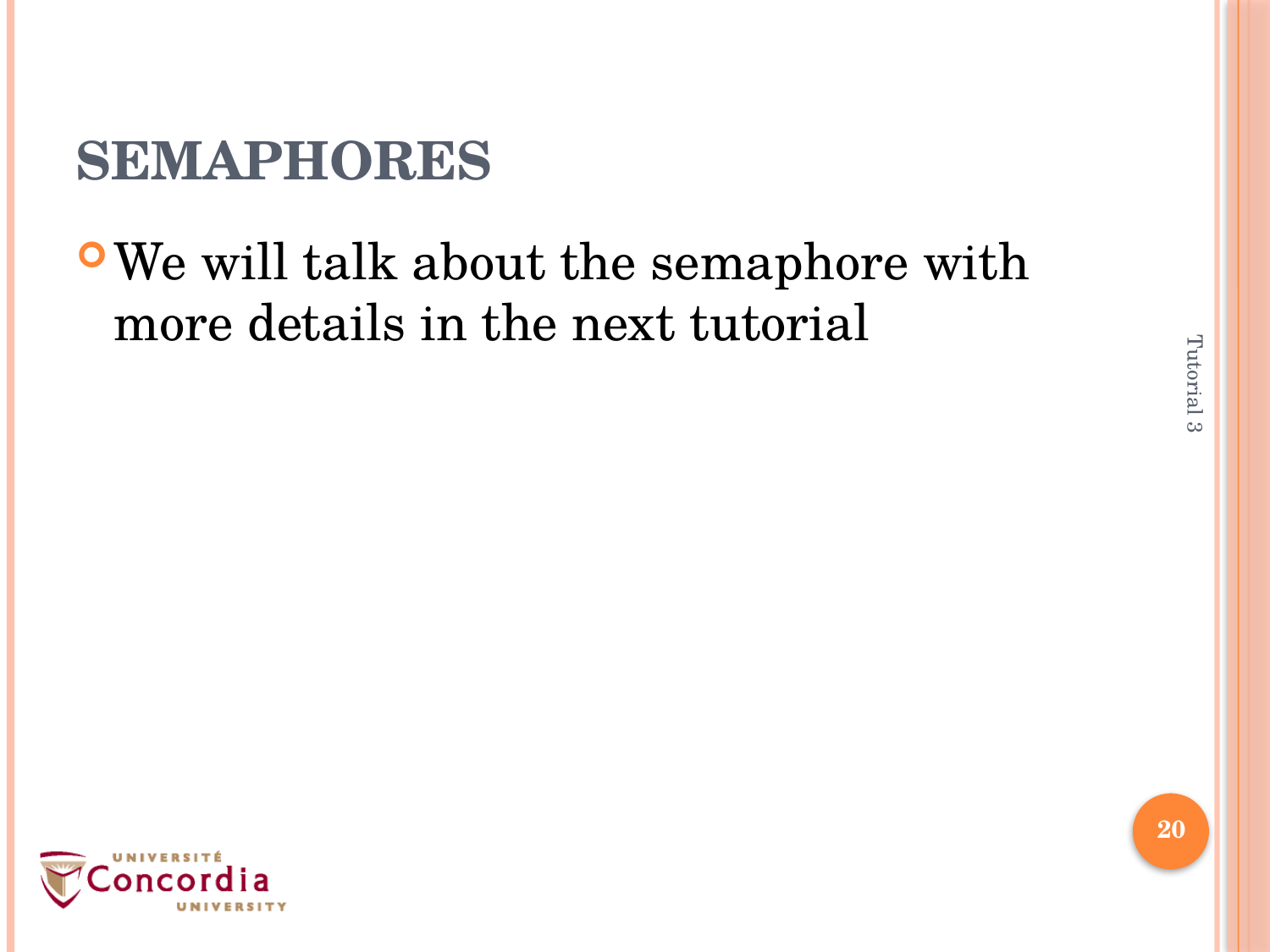

# Semaphores
We will talk about the semaphore with more details in the next tutorial
Tutorial 3
20